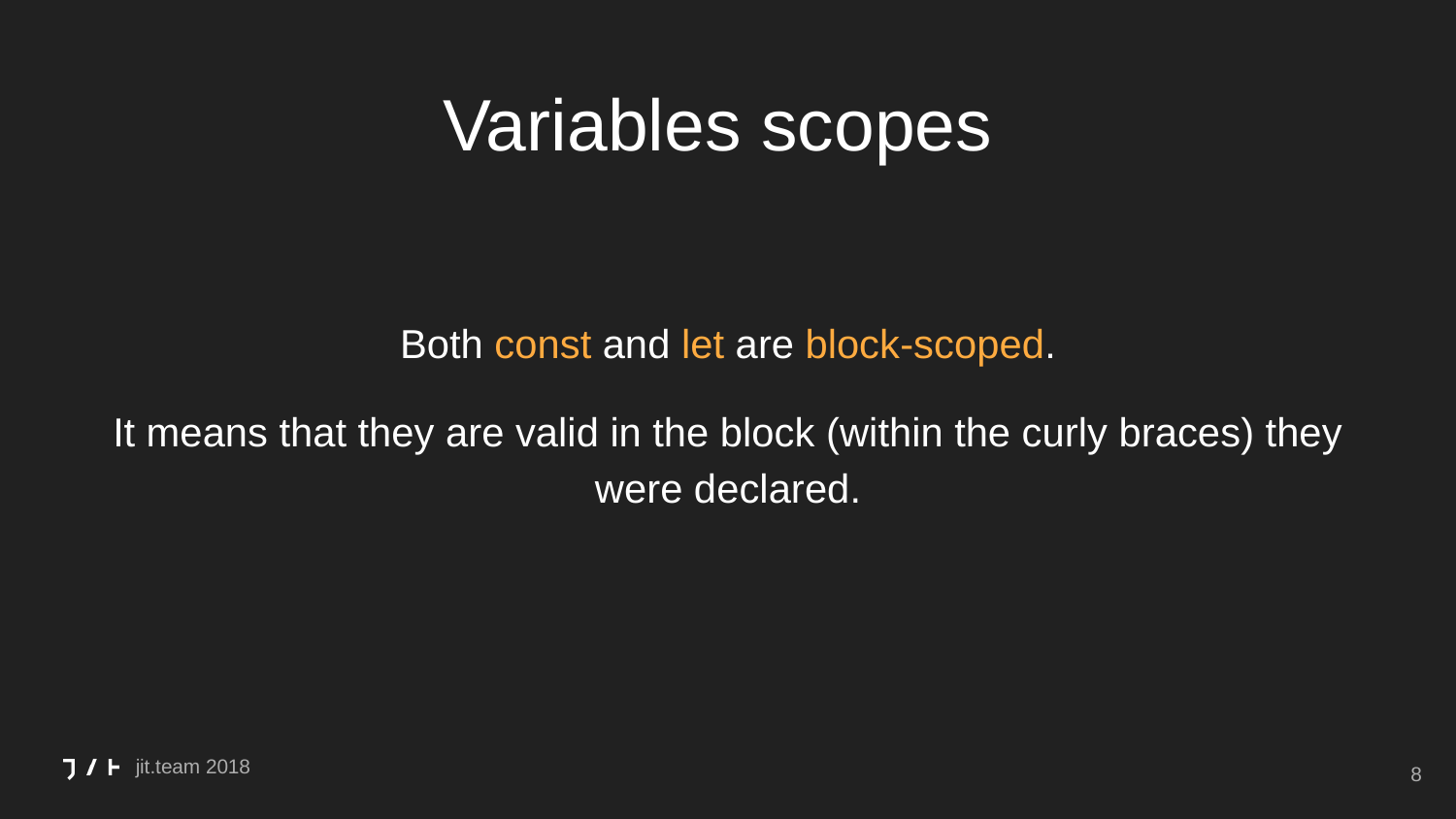

# Variables scopes
Both const and let are block-scoped.
It means that they are valid in the block (within the curly braces) they were declared.
8